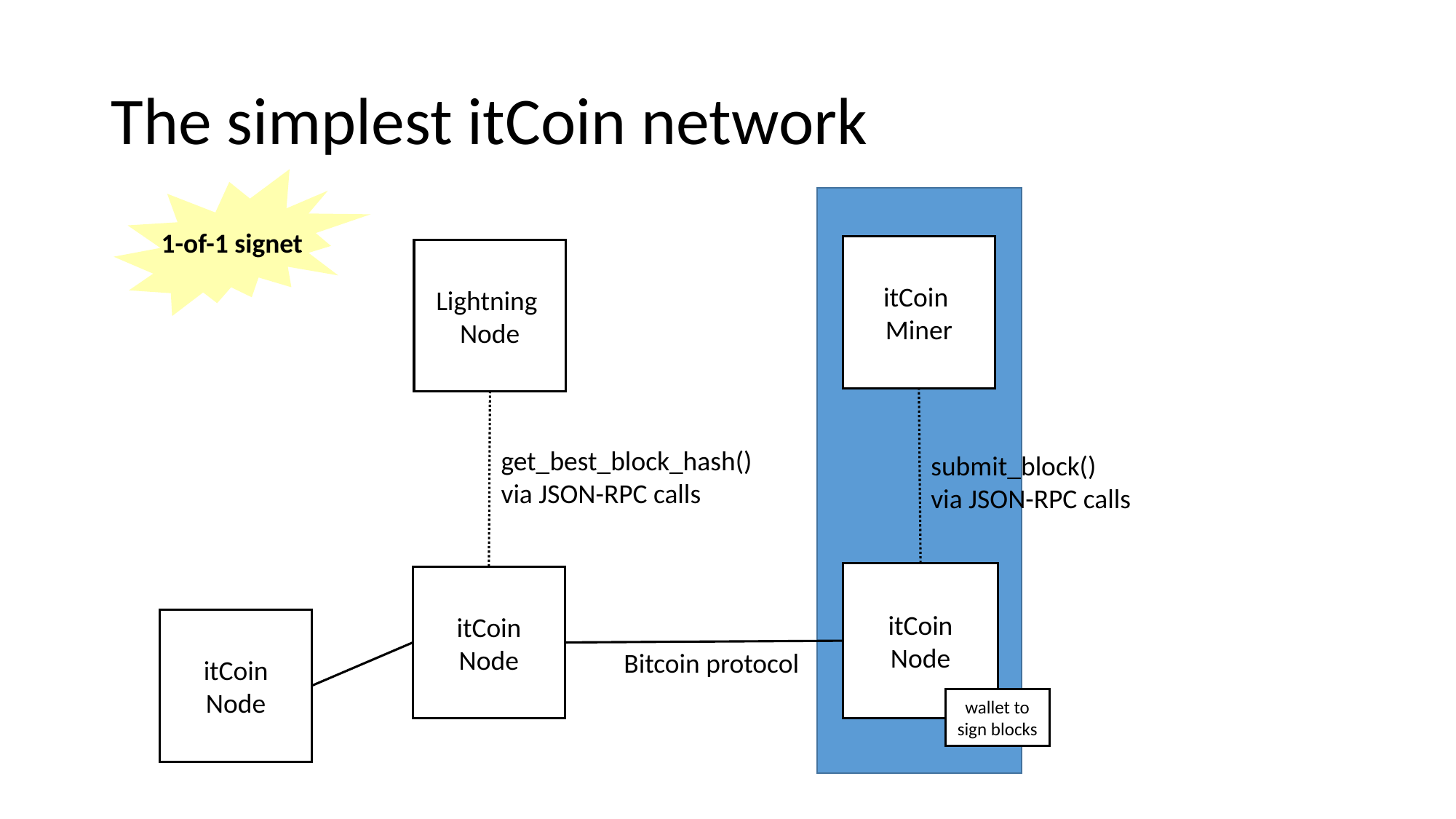

# The simplest itCoin network

1-of-1 signet

itCoin
Miner
Lightning
Node
get_best_block_hash()
via JSON-RPC calls
submit_block()
via JSON-RPC calls
itCoin
Node
itCoin
Node
itCoin
Node
Bitcoin protocol
wallet to sign blocks